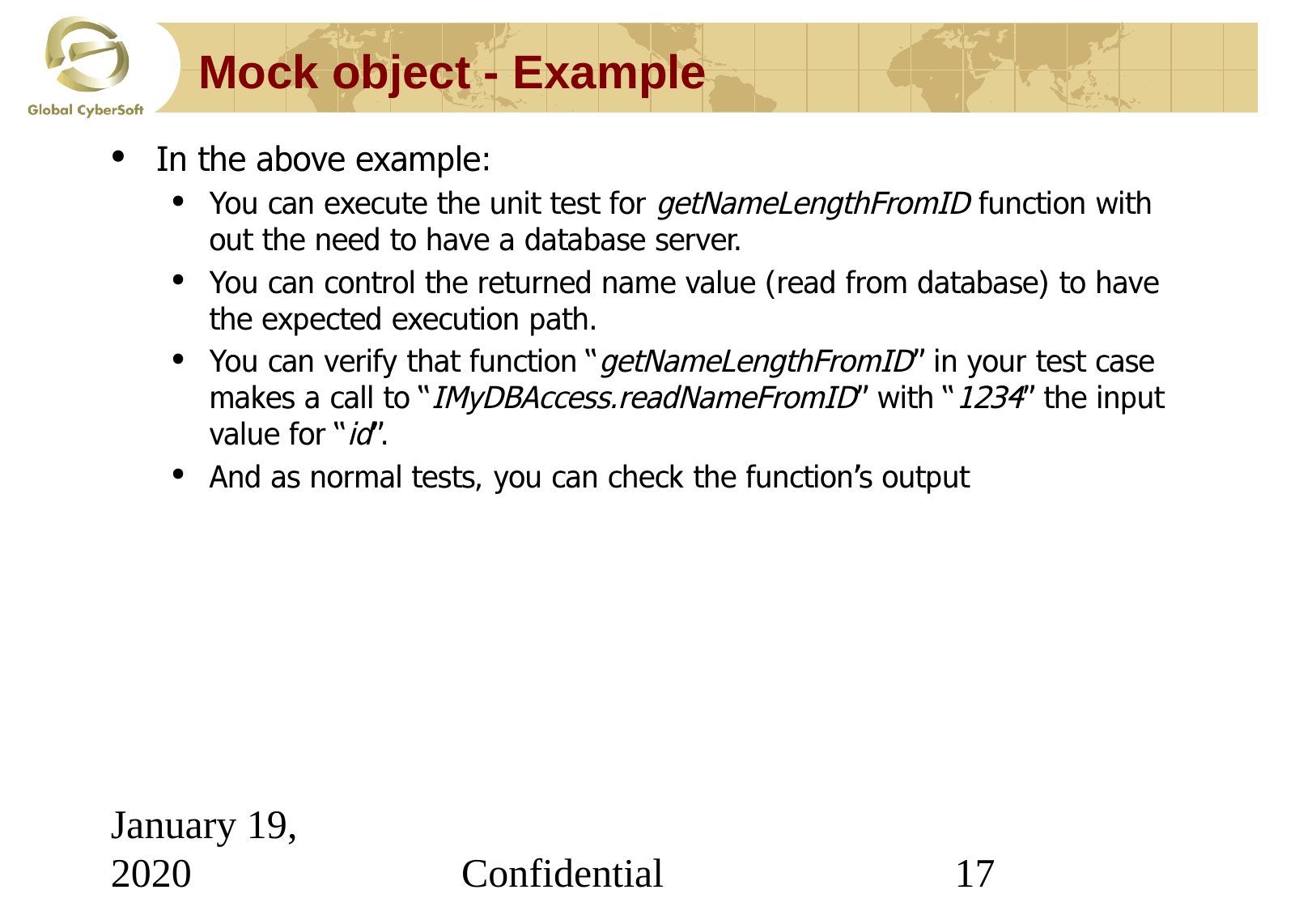

# Mock object - Example
In the above example:
You can execute the unit test for getNameLengthFromID function with out the need to have a database server.
You can control the returned name value (read from database) to have the expected execution path.
You can verify that function “getNameLengthFromID” in your test case makes a call to “IMyDBAccess.readNameFromID” with “1234” the input value for “id”.
And as normal tests, you can check the function’s output
January 19, 2020
Confidential
17